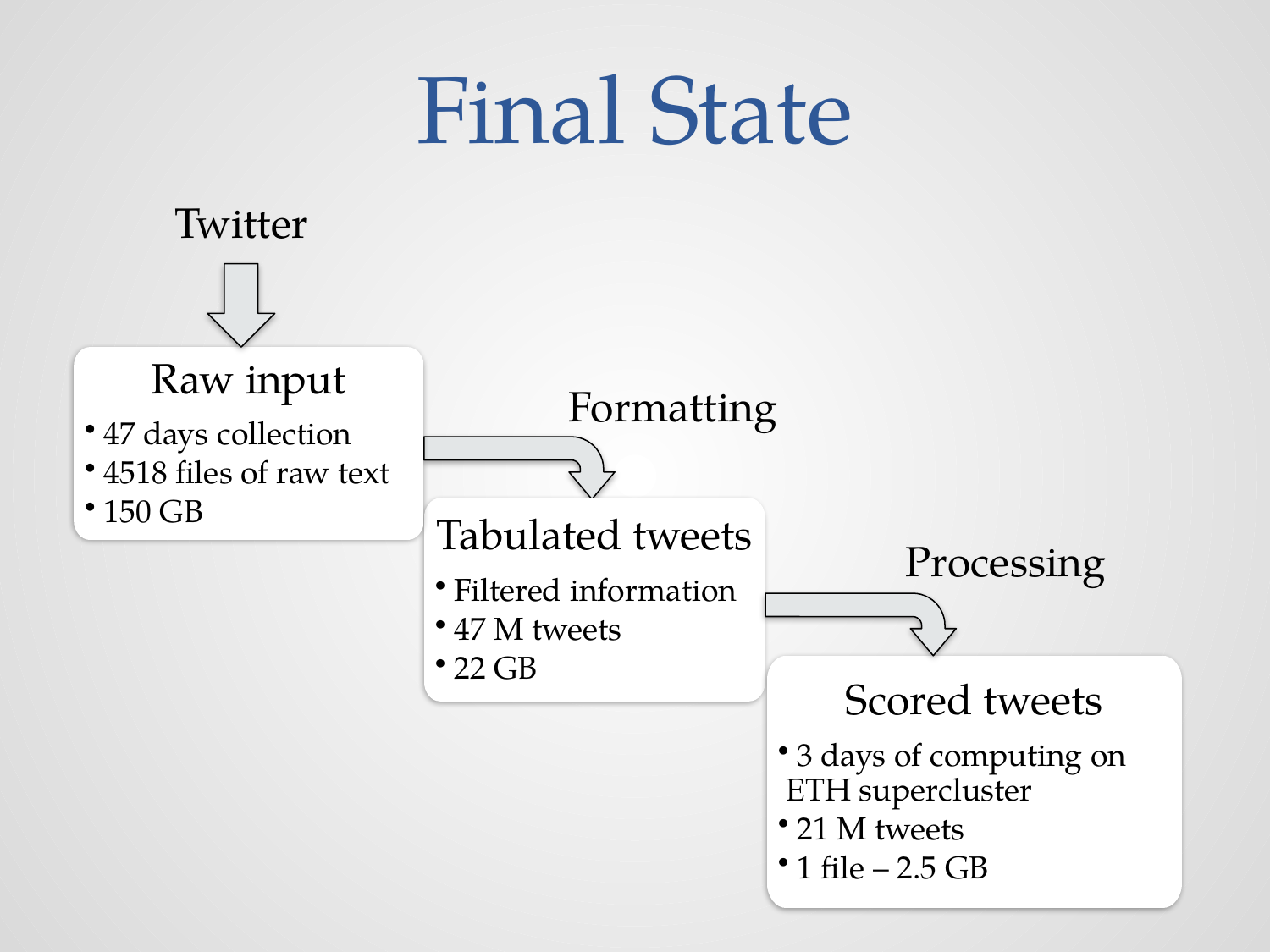

# Final State
Twitter

Raw input
 47 days collection
 4518 files of raw text
 150 GB

Formatting
Tabulated tweets
 Filtered information
 47 M tweets
 22 GB
Processing

Scored tweets
 3 days of computing on ETH supercluster
 21 M tweets
 1 file – 2.5 GB